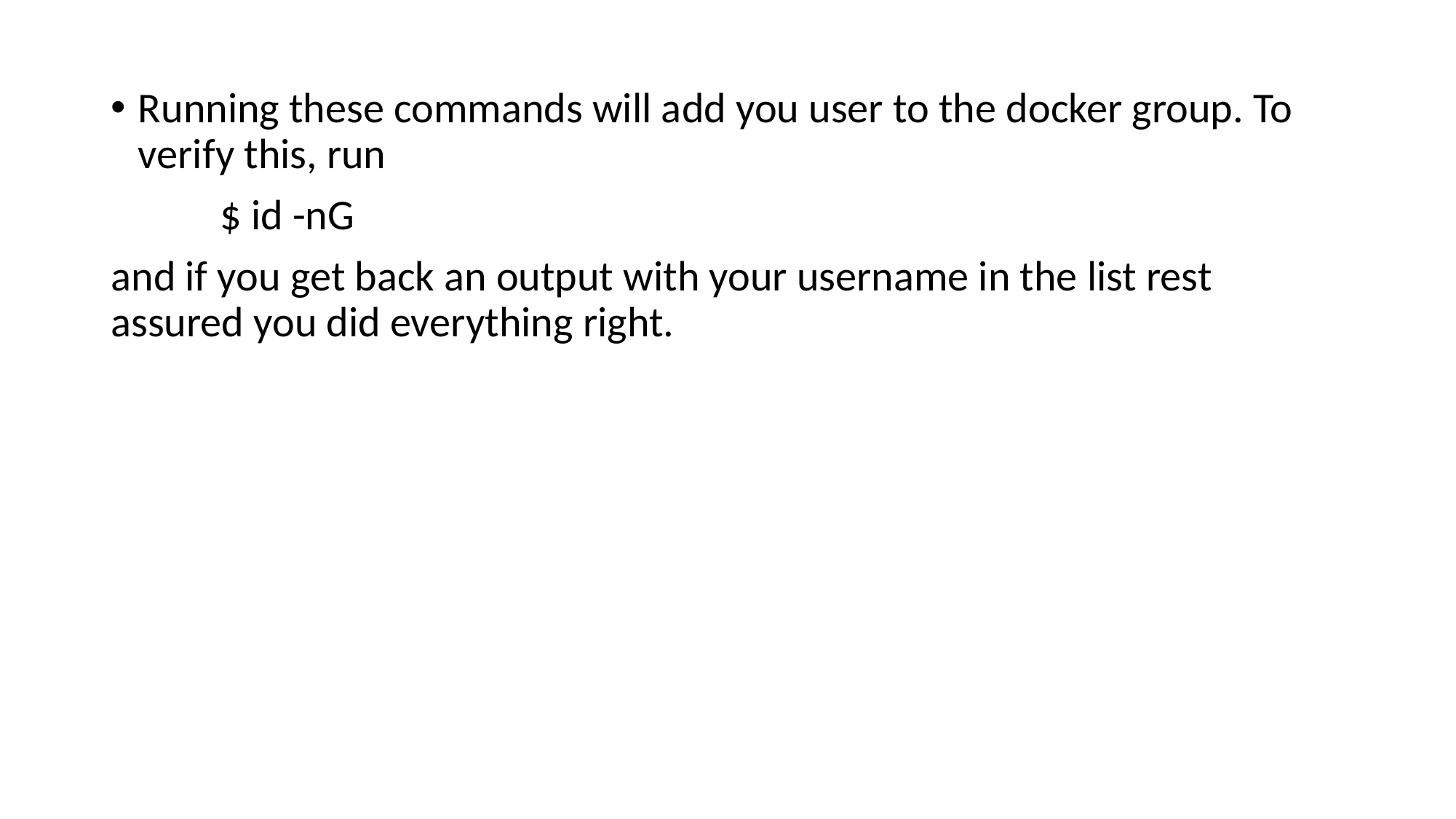

Running these commands will add you user to the docker group. To verify this, run
	$ id -nG
and if you get back an output with your username in the list rest assured you did everything right.